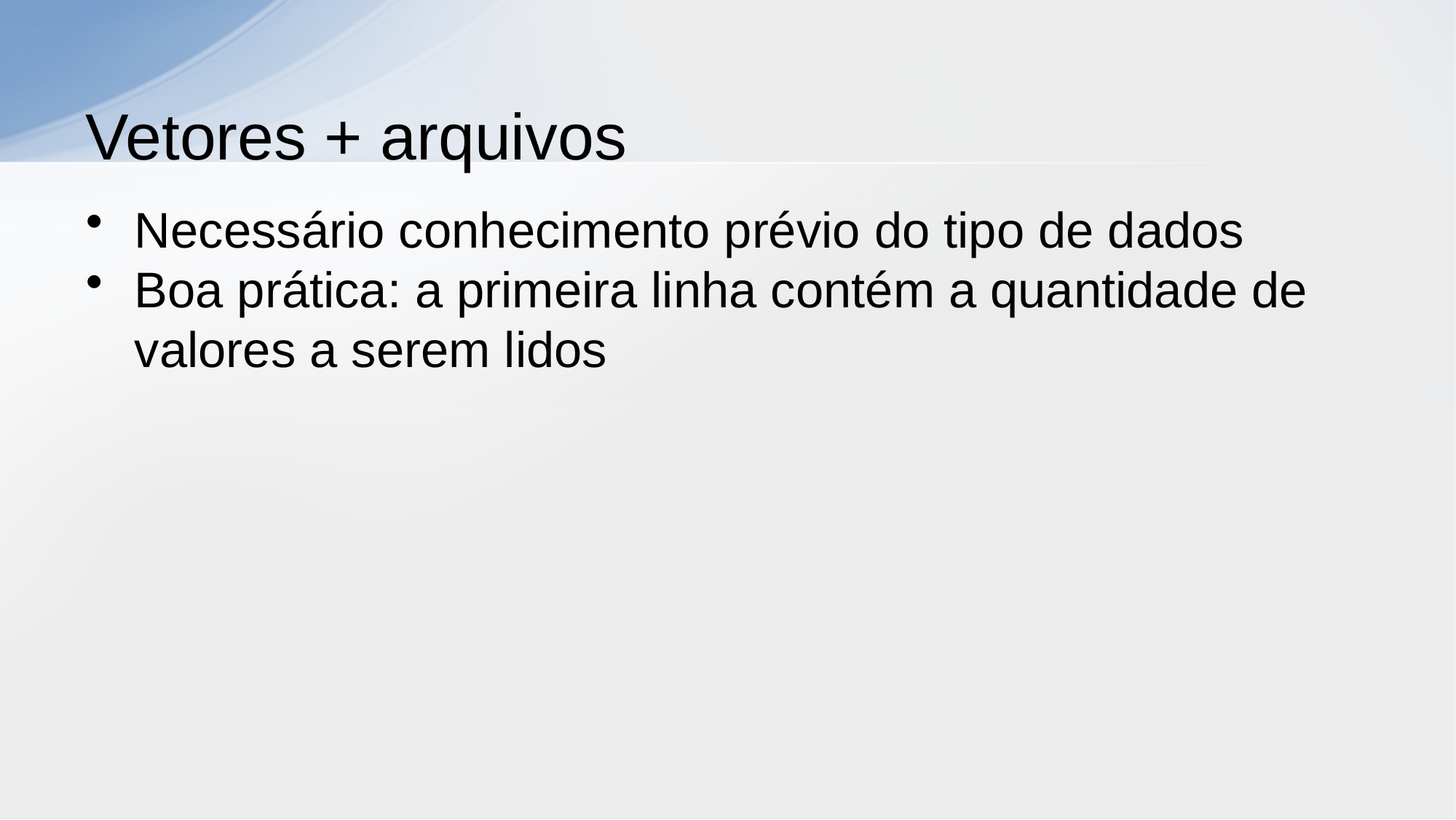

# Vetores + arquivos
Necessário conhecimento prévio do tipo de dados
Boa prática: a primeira linha contém a quantidade de valores a serem lidos